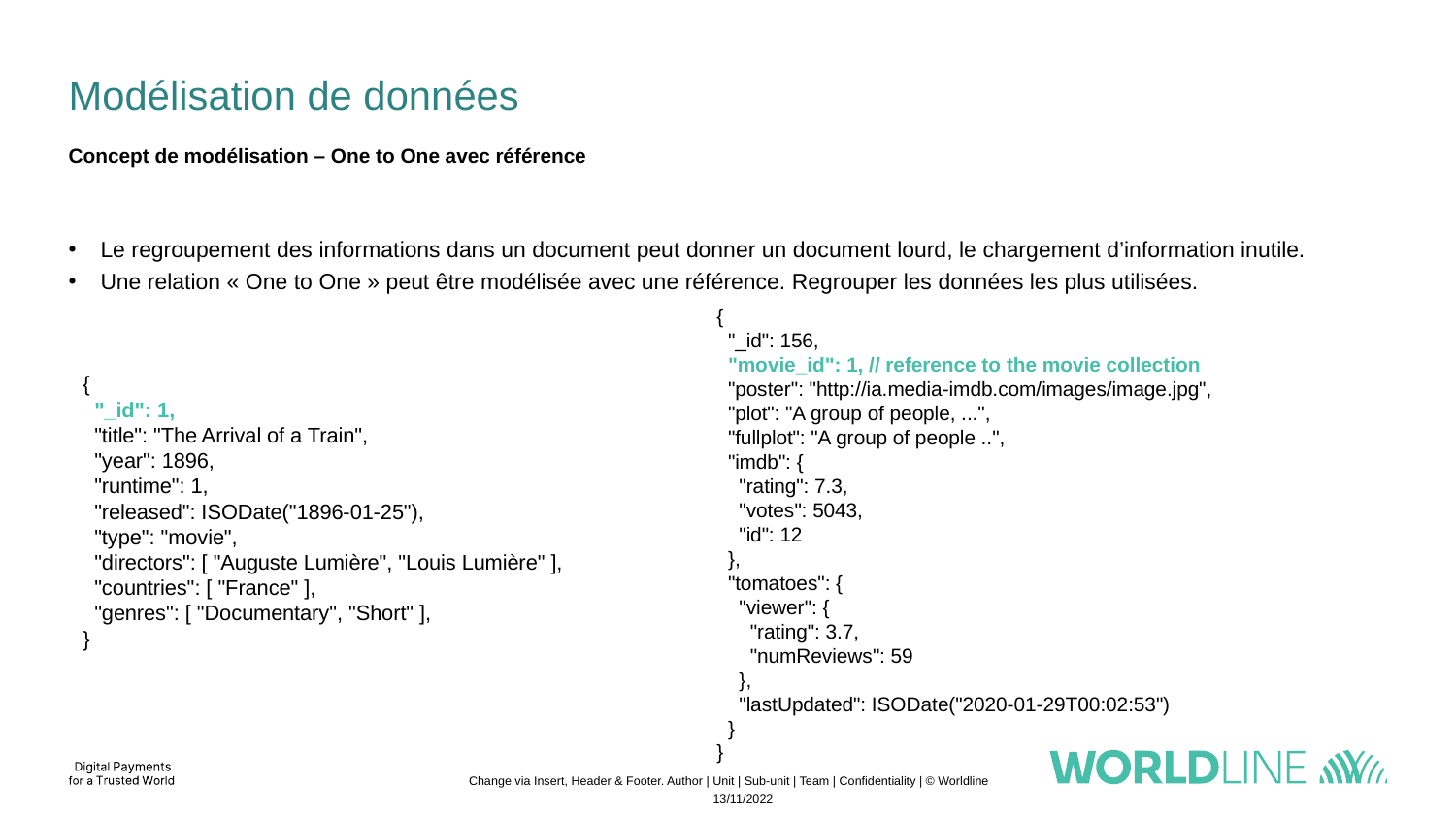

# Modélisation de données
Concept de modélisation – One to One avec référence
Le regroupement des informations dans un document peut donner un document lourd, le chargement d’information inutile.
Une relation « One to One » peut être modélisée avec une référence. Regrouper les données les plus utilisées.
{
  "_id": 156,
  "movie_id": 1, // reference to the movie collection
  "poster": "http://ia.media-imdb.com/images/image.jpg",
  "plot": "A group of people, ...",
  "fullplot": "A group of people ..",
  "imdb": {
    "rating": 7.3,
    "votes": 5043,
    "id": 12
  },
  "tomatoes": {
    "viewer": {
      "rating": 3.7,
      "numReviews": 59
    },
    "lastUpdated": ISODate("2020-01-29T00:02:53")
  }
}
{
  "_id": 1,
  "title": "The Arrival of a Train",
  "year": 1896,
  "runtime": 1,
  "released": ISODate("1896-01-25"),
  "type": "movie",
  "directors": [ "Auguste Lumière", "Louis Lumière" ],
  "countries": [ "France" ],
  "genres": [ "Documentary", "Short" ],
}
Change via Insert, Header & Footer. Author | Unit | Sub-unit | Team | Confidentiality | © Worldline
13/11/2022